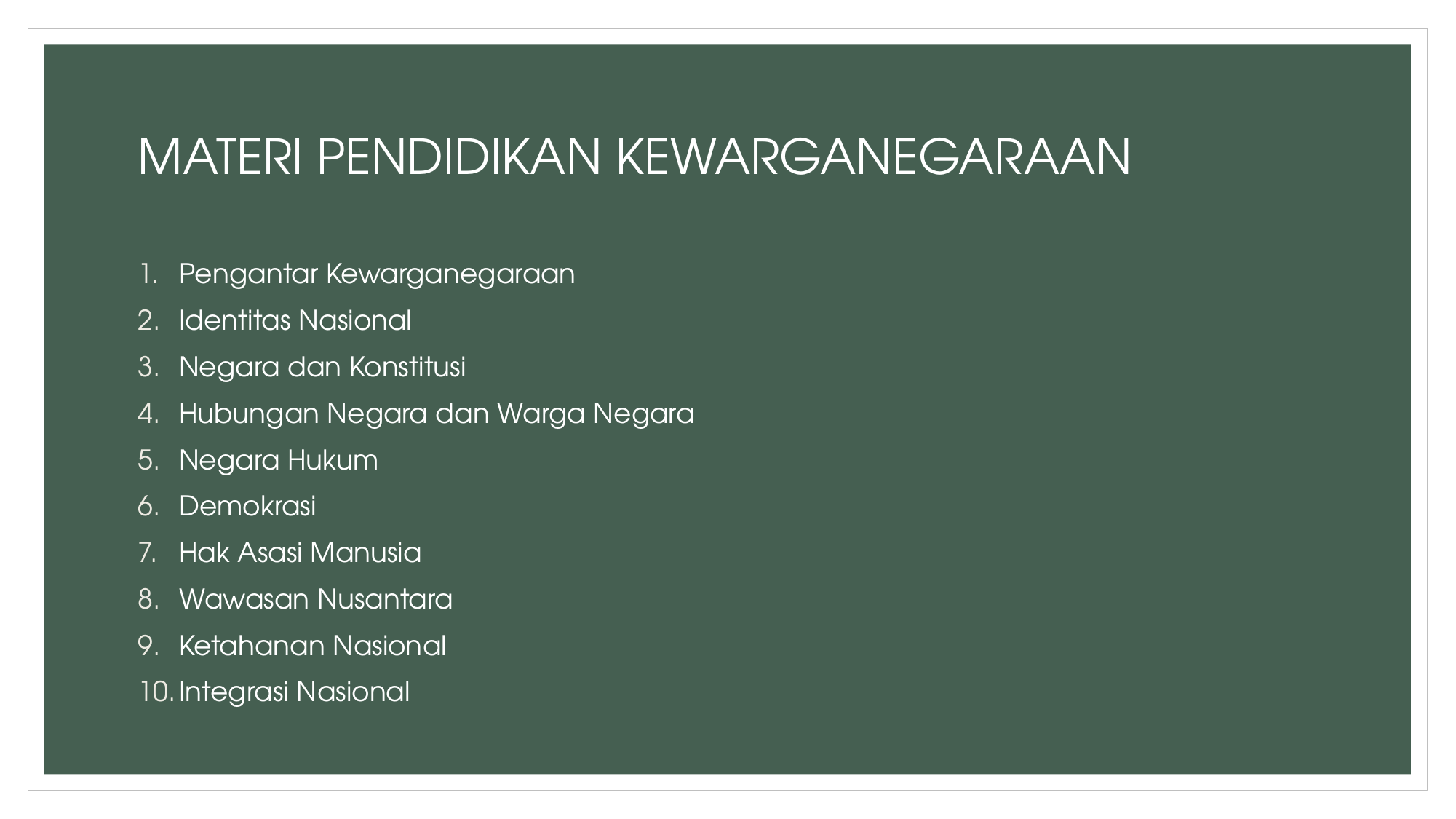

# MATERI PENDIDIKAN KEWARGANEGARAAN
Pengantar Kewarganegaraan
Identitas Nasional
Negara dan Konstitusi
Hubungan Negara dan Warga Negara
Negara Hukum
Demokrasi
Hak Asasi Manusia
Wawasan Nusantara
Ketahanan Nasional
Integrasi Nasional